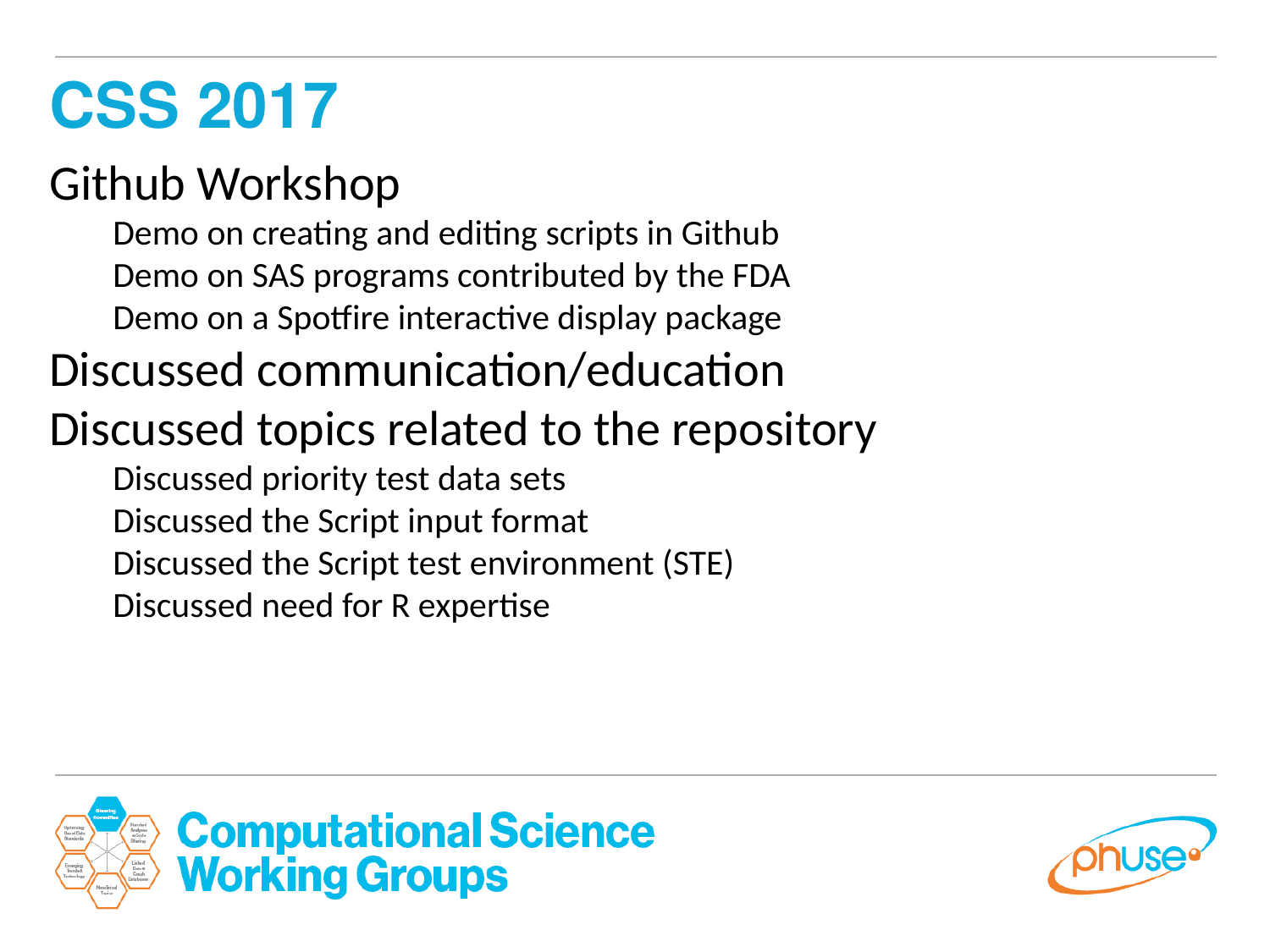

CSS 2017

Github Workshop
Demo on creating and editing scripts in Github
Demo on SAS programs contributed by the FDA
Demo on a Spotfire interactive display package
Discussed communication/education
Discussed topics related to the repository
Discussed priority test data sets
Discussed the Script input format
Discussed the Script test environment (STE)
Discussed need for R expertise